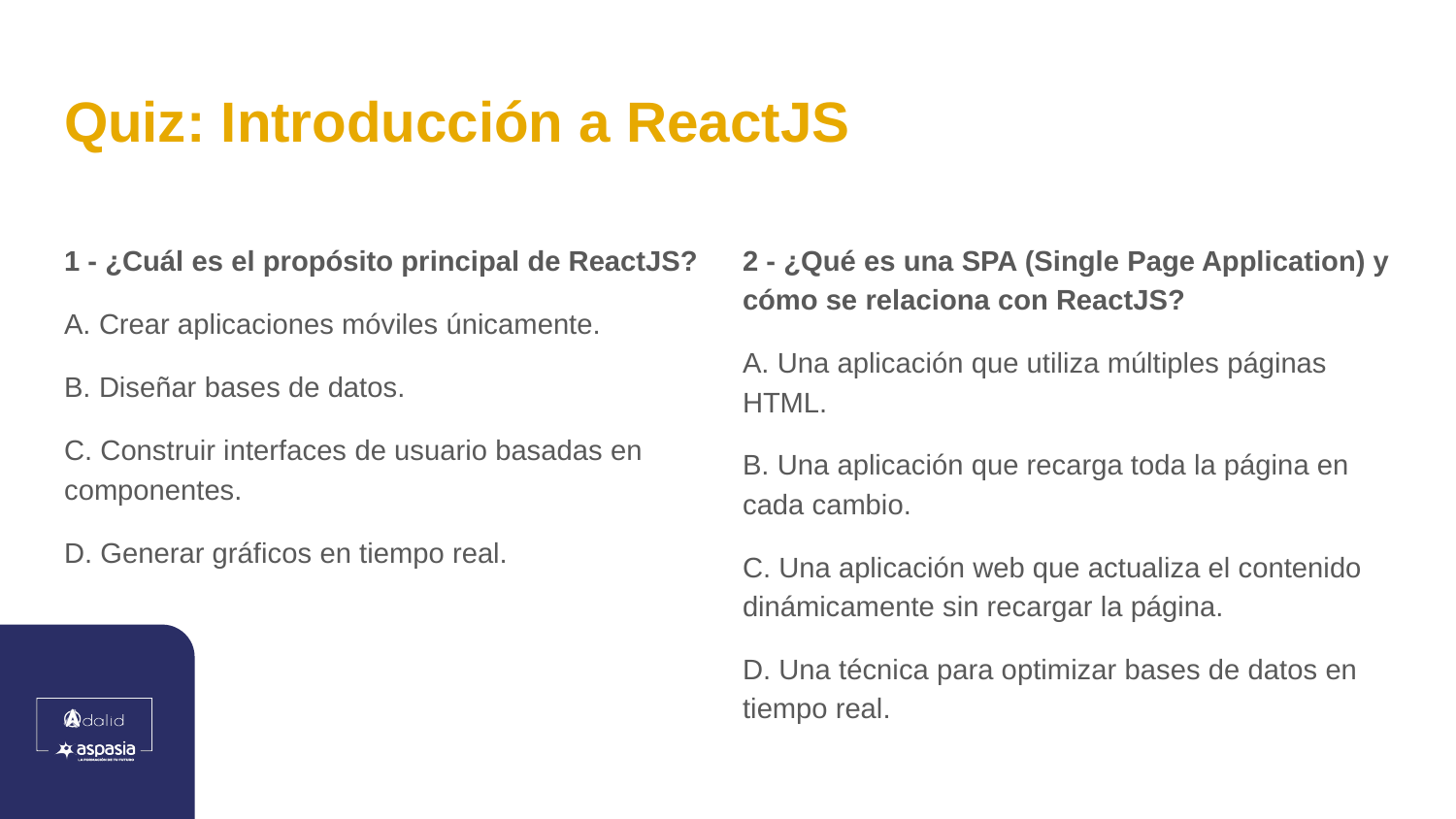

# Quiz: Introducción a ReactJS

1 - ¿Cuál es el propósito principal de ReactJS?
A. Crear aplicaciones móviles únicamente.
B. Diseñar bases de datos.
C. Construir interfaces de usuario basadas en componentes.
D. Generar gráficos en tiempo real.
2 - ¿Qué es una SPA (Single Page Application) y cómo se relaciona con ReactJS?
A. Una aplicación que utiliza múltiples páginas HTML.
B. Una aplicación que recarga toda la página en cada cambio.
C. Una aplicación web que actualiza el contenido dinámicamente sin recargar la página.
D. Una técnica para optimizar bases de datos en tiempo real.